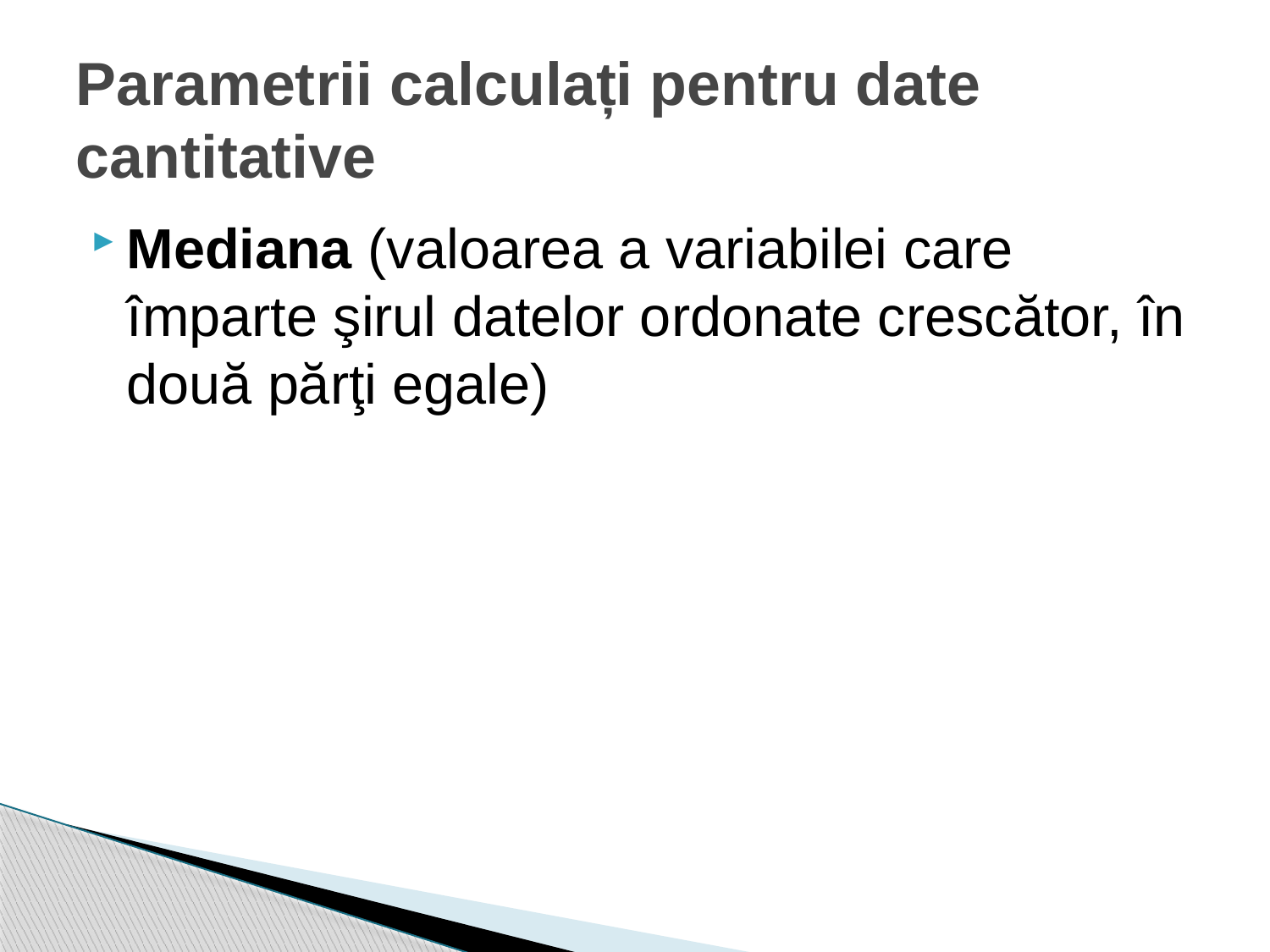

# Parametrii calculați pentru date cantitative
Mediana (valoarea a variabilei care împarte şirul datelor ordonate crescător, în două părţi egale)